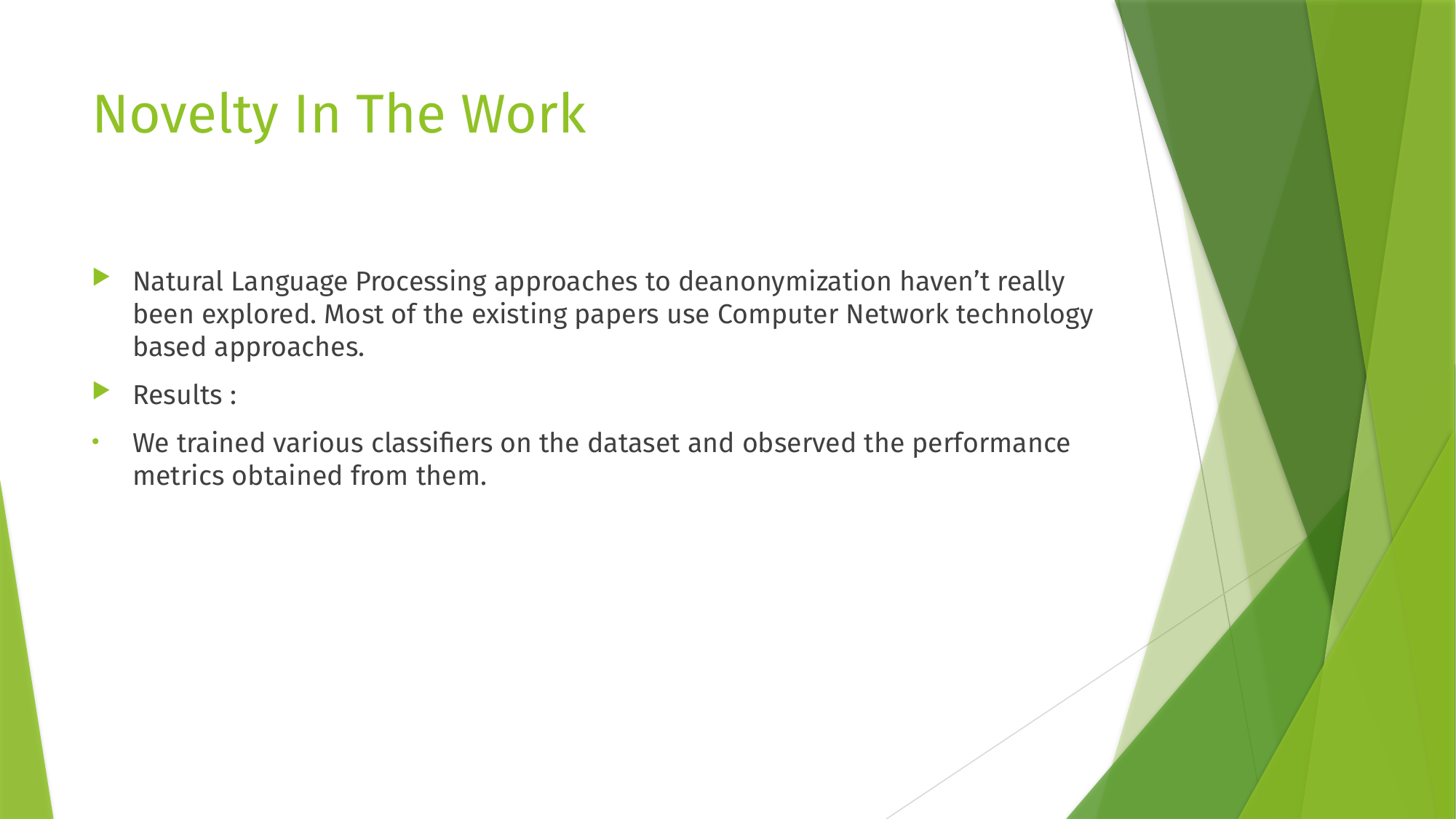

# Novelty In The Work
Natural Language Processing approaches to deanonymization haven’t really been explored. Most of the existing papers use Computer Network technology based approaches.
Results :
We trained various classifiers on the dataset and observed the performance metrics obtained from them.